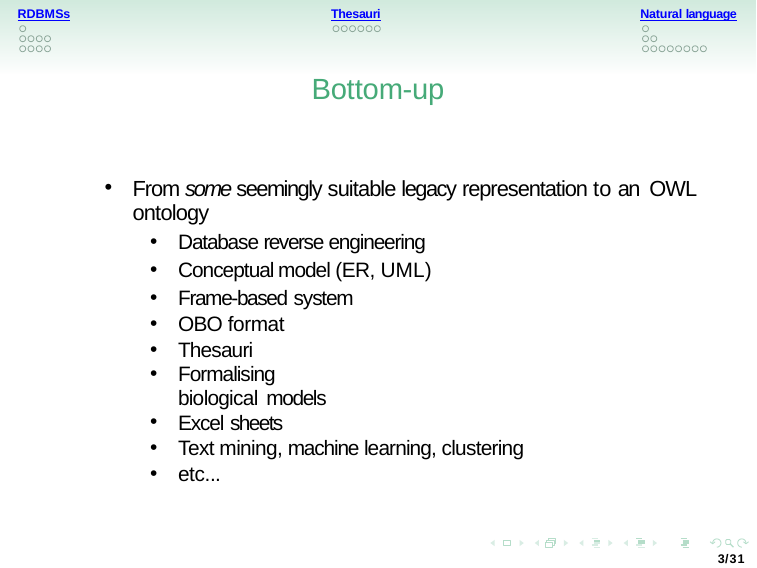

RDBMSs
Thesauri
Natural language

Bottom-up
From some seemingly suitable legacy representation to an  OWL ontology
Database reverse engineering
Conceptual model (ER, UML)
Frame-based system
OBO format
Thesauri
Formalising biological models
Excel sheets
Text mining, machine learning, clustering
etc...

3/31